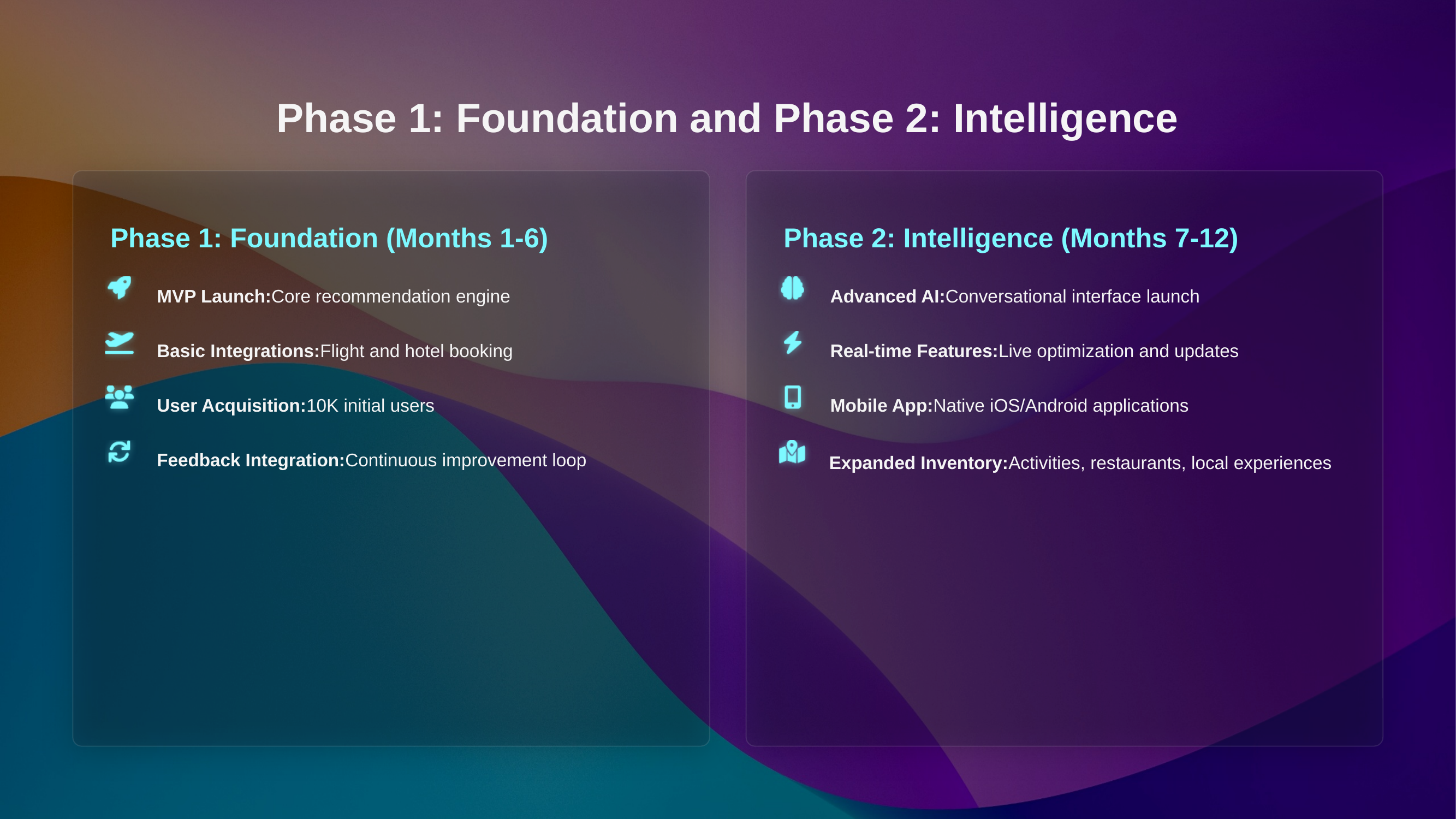

Phase 1: Foundation and Phase 2: Intelligence

Phase 1: Foundation (Months 1-6)
Phase 2: Intelligence (Months 7-12)

MVP Launch:Core recommendation engine

Advanced AI:Conversational interface launch

Basic Integrations:Flight and hotel booking
Real-time Features:Live optimization and updates

User Acquisition:10K initial users
Mobile App:Native iOS/Android applications

Feedback Integration:Continuous improvement loop
Expanded Inventory:Activities, restaurants, local experiences